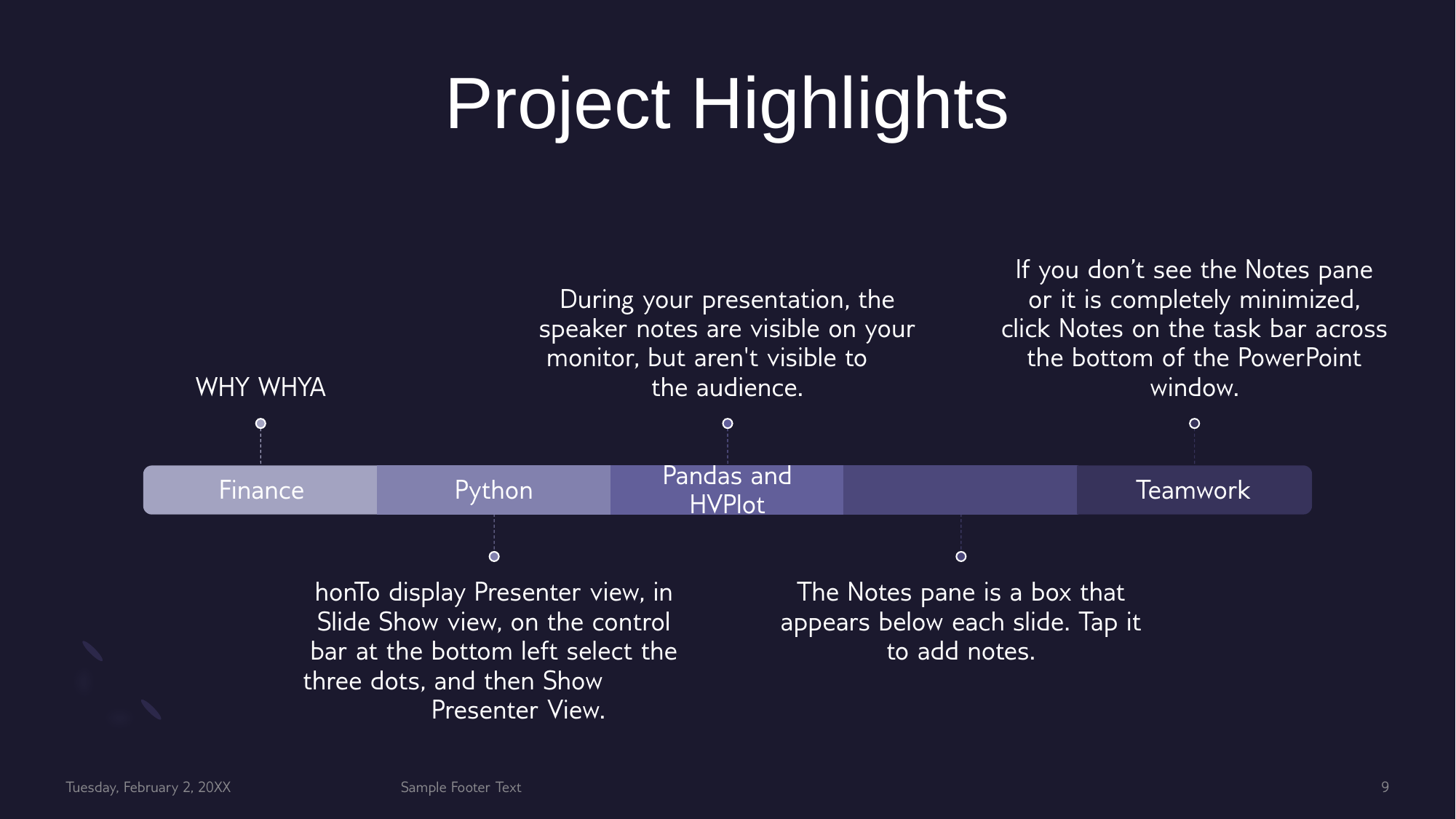

# Project Highlights
Finance
WHY WHYA
Python
honTo display Presenter view, in Slide Show view, on the control bar at the bottom left select the three dots, and then Show                 Presenter View.
Pandas and HVPlot
During your presentation, the speaker notes are visible on your monitor, but aren't visible to      the audience.

The Notes pane is a box that appears below each slide. Tap it to add notes.
Teamwork
If you don’t see the Notes pane or it is completely minimized, click Notes on the task bar across the bottom of the PowerPoint window.
Tuesday, February 2, 20XX
Sample Footer Text
9